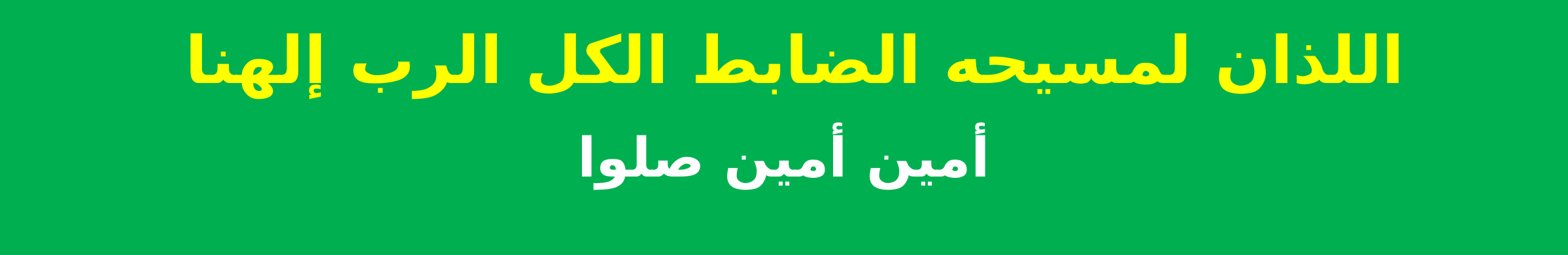

اللذان لمسيحه الضابط الكل الرب إلهنا
أمين أمين صلوا